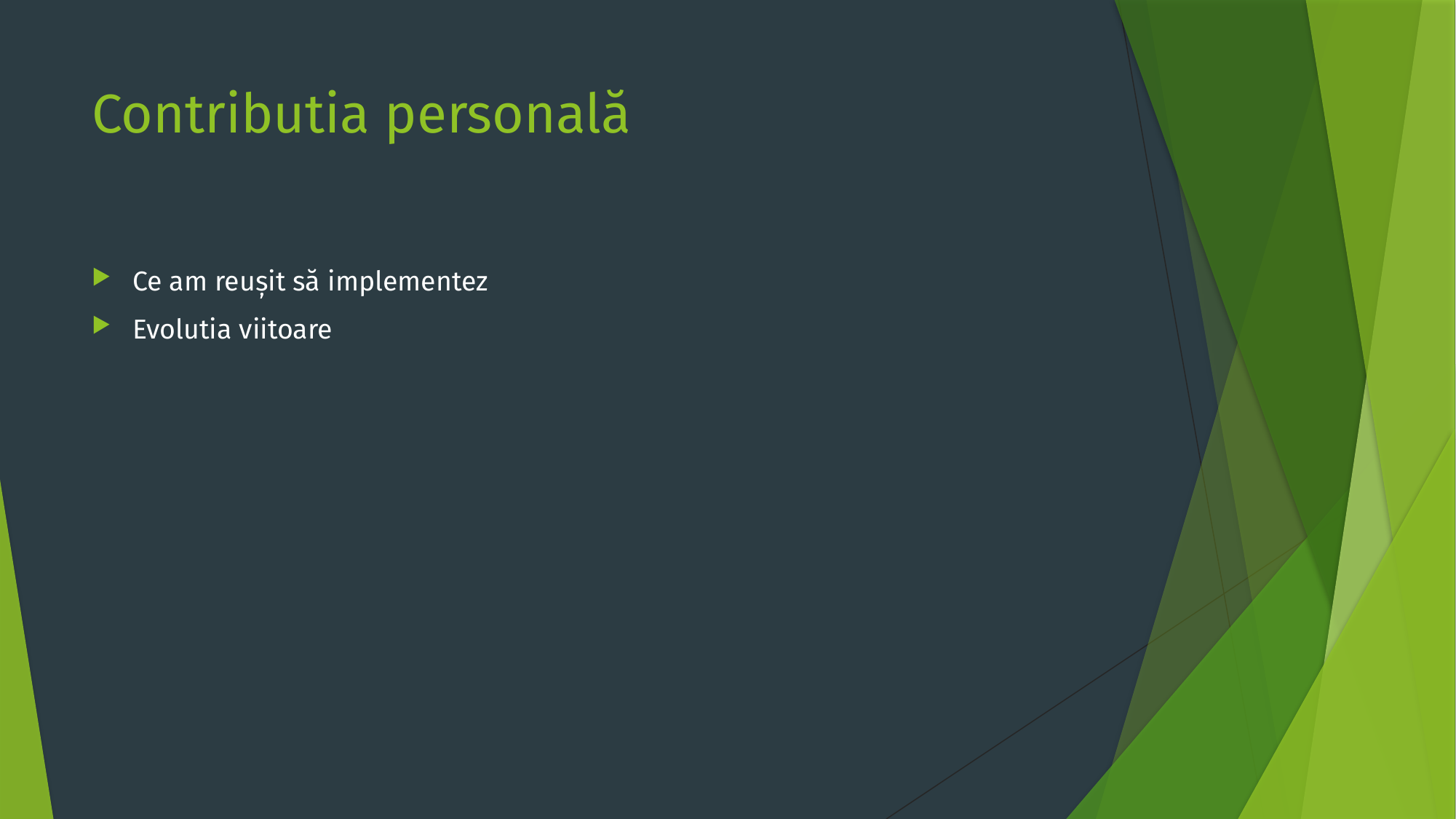

# Contributia personală
Ce am reușit să implementez
Evolutia viitoare